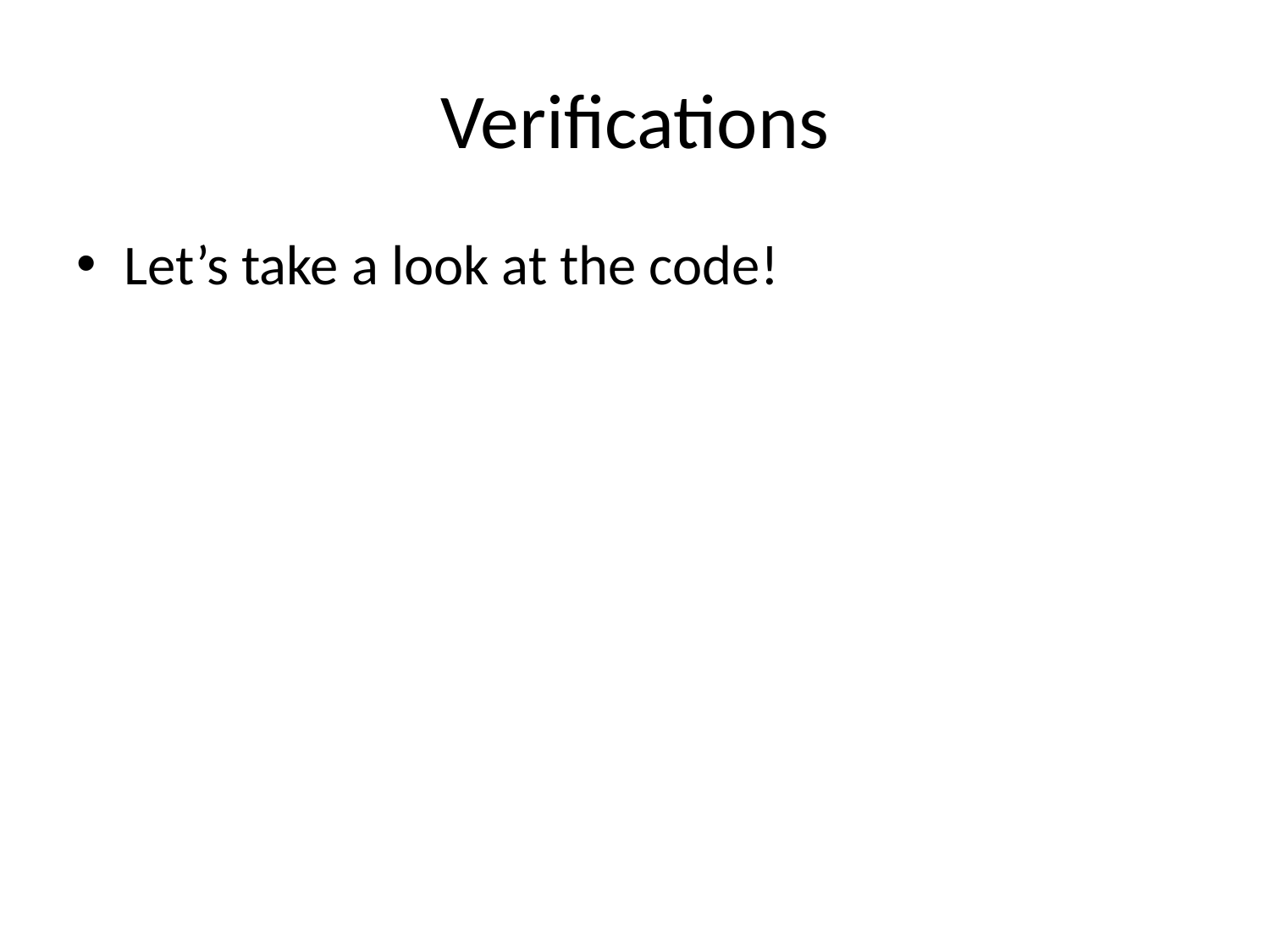

# Verifications
Let’s take a look at the code!